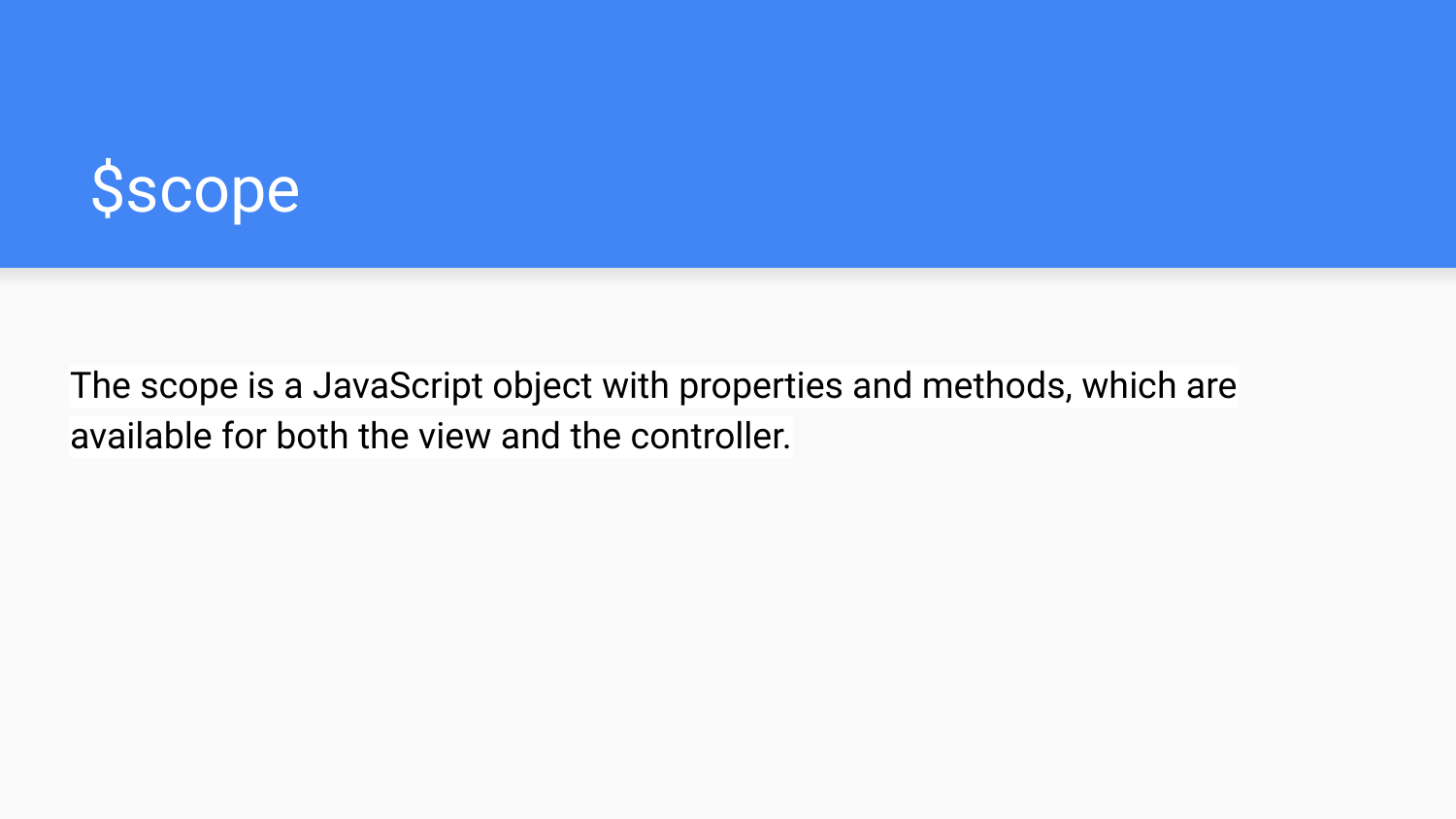

# $scope
The scope is a JavaScript object with properties and methods, which are available for both the view and the controller.